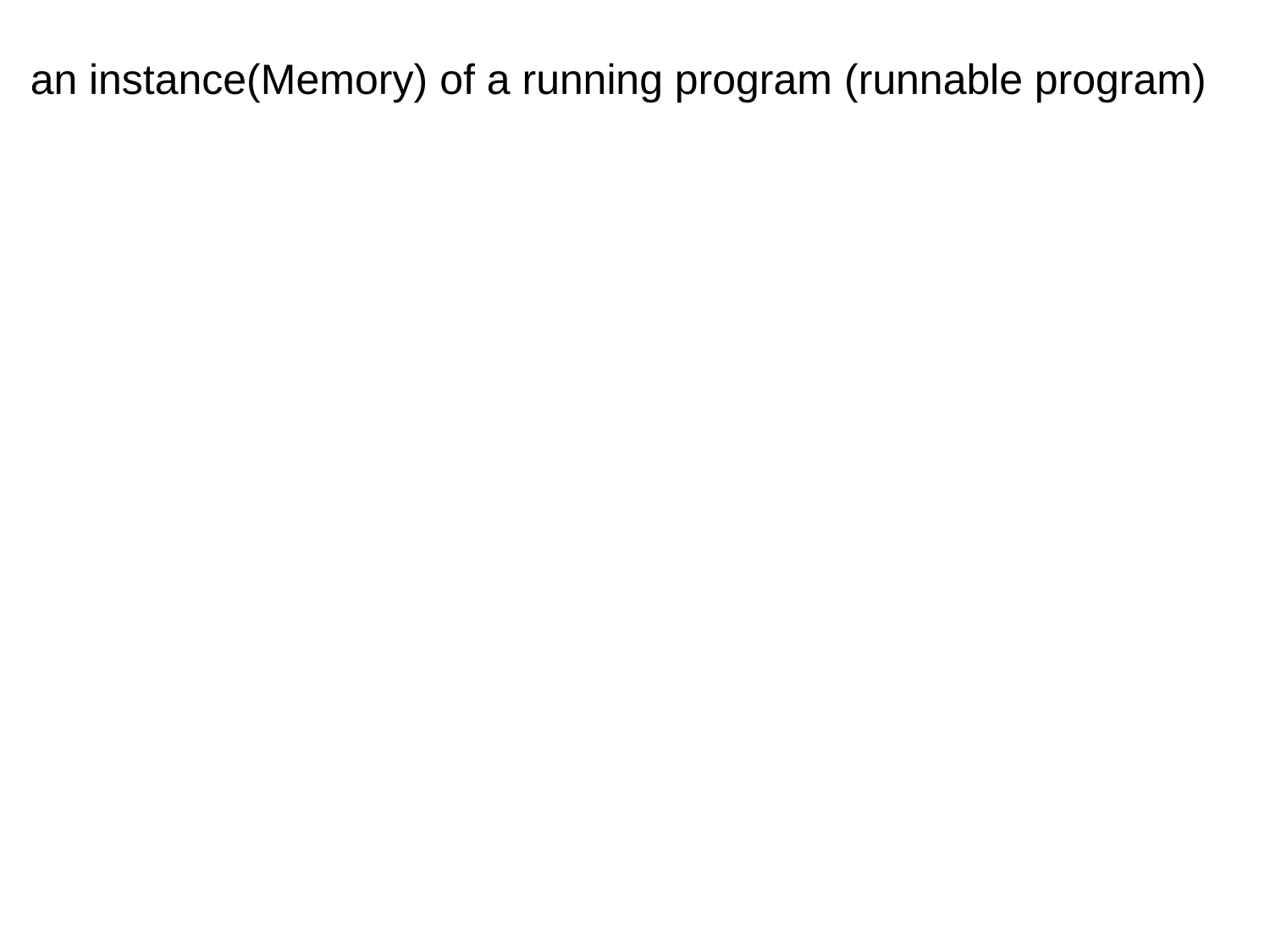

an instance(Memory) of a running program (runnable program)